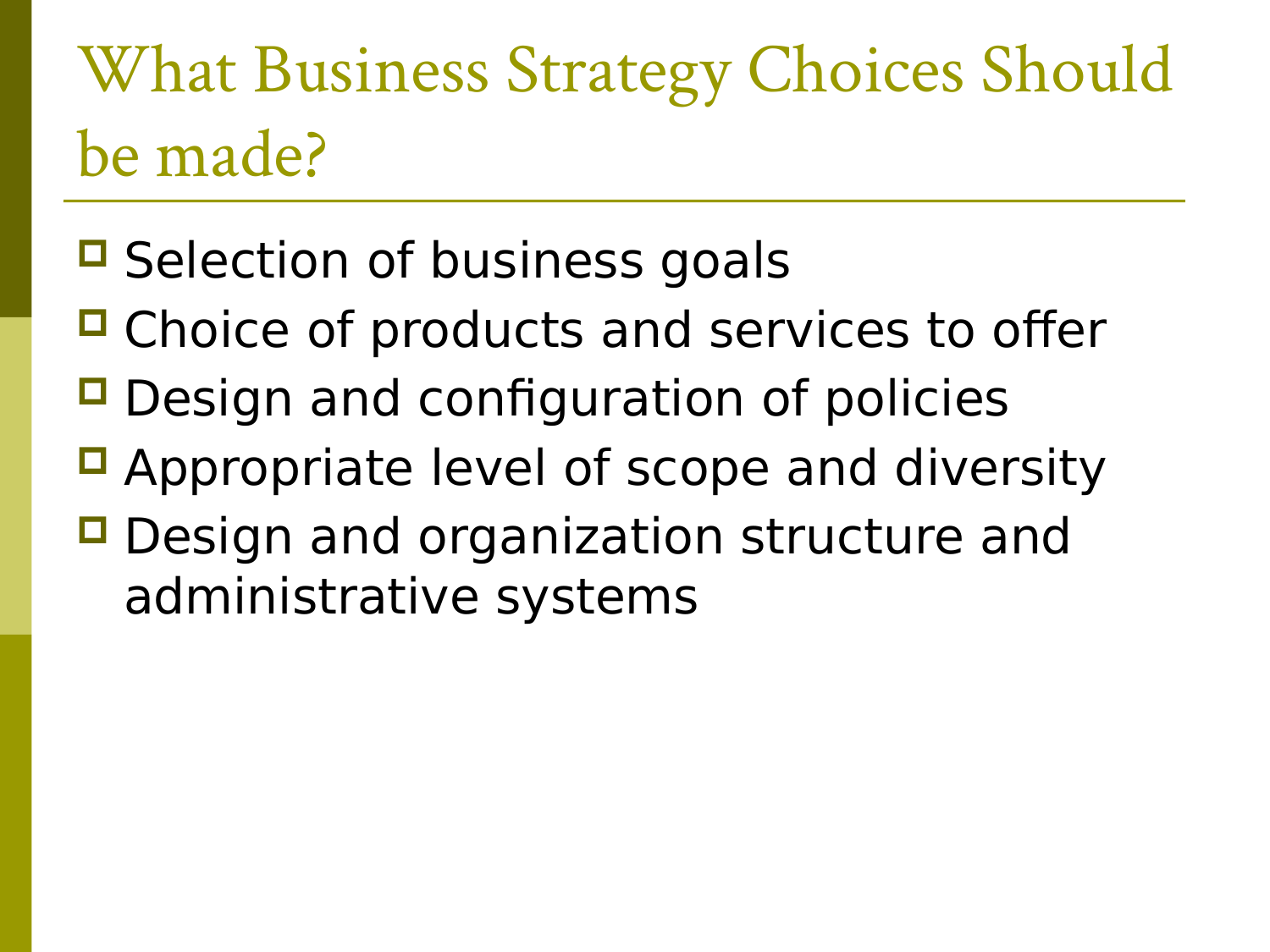

# What Business Strategy Choices Should be made?
Selection of business goals
Choice of products and services to offer
Design and configuration of policies
Appropriate level of scope and diversity
Design and organization structure and administrative systems